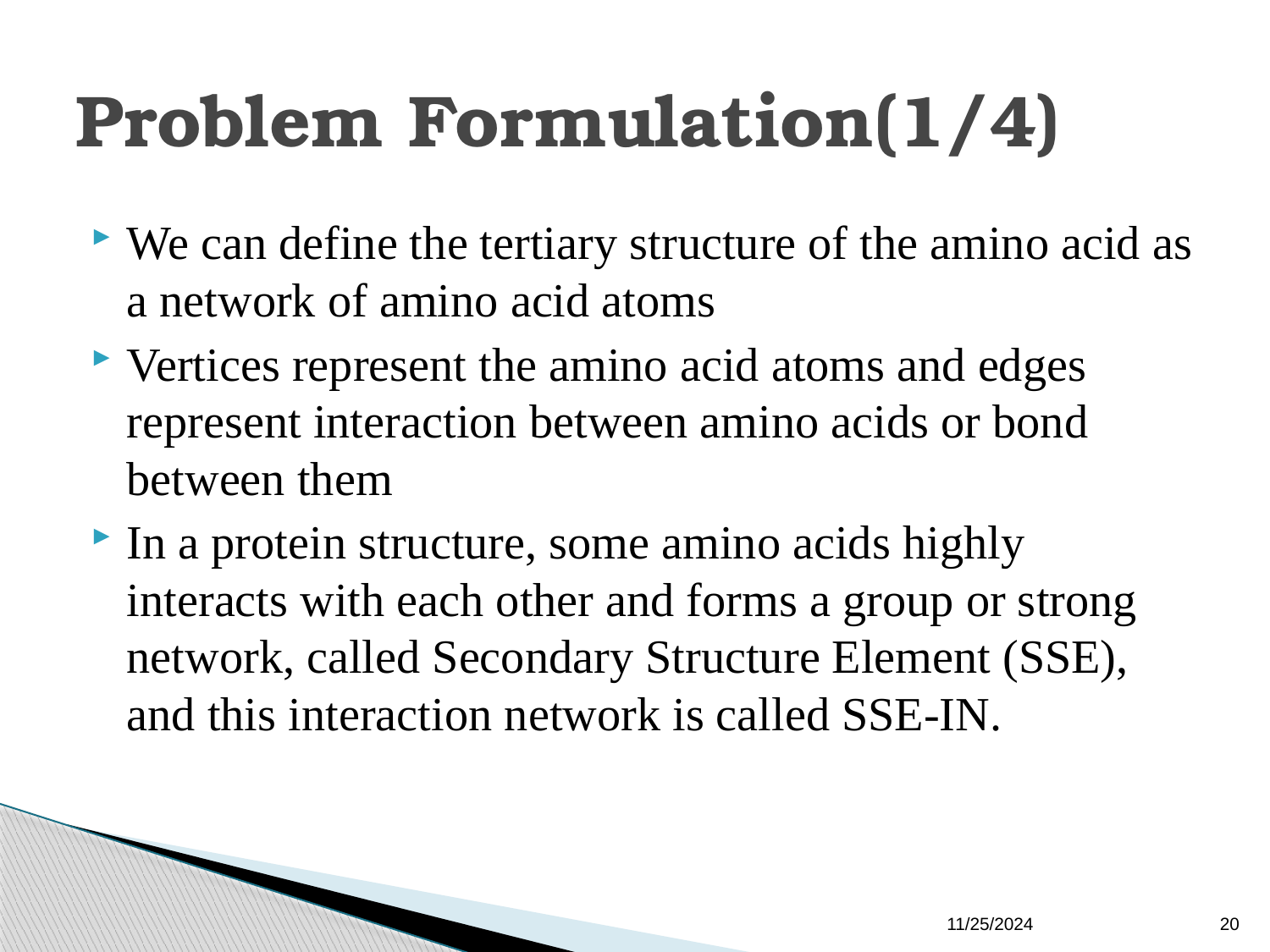

# Problem Formulation(1/4)
We can define the tertiary structure of the amino acid as a network of amino acid atoms
Vertices represent the amino acid atoms and edges represent interaction between amino acids or bond between them
In a protein structure, some amino acids highly interacts with each other and forms a group or strong network, called Secondary Structure Element (SSE), and this interaction network is called SSE-IN.
11/25/2024
20